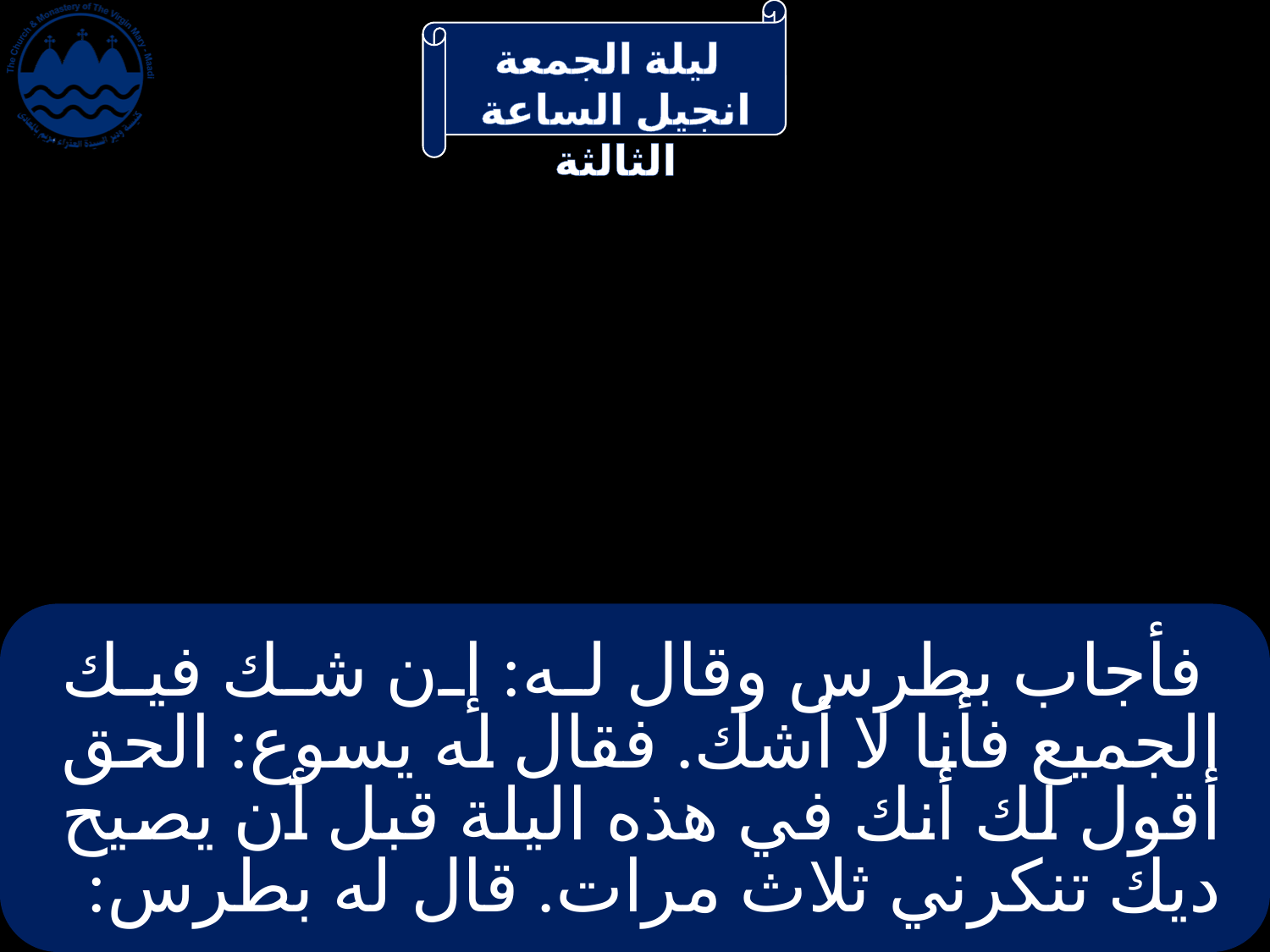

# فأجاب بطرس وقال له: إن شك فيك الجميع فأنا لا أشك. فقال له يسوع: الحق أقول لك أنك في هذه اليلة قبل أن يصيح ديك تنكرني ثلاث مرات. قال له بطرس: